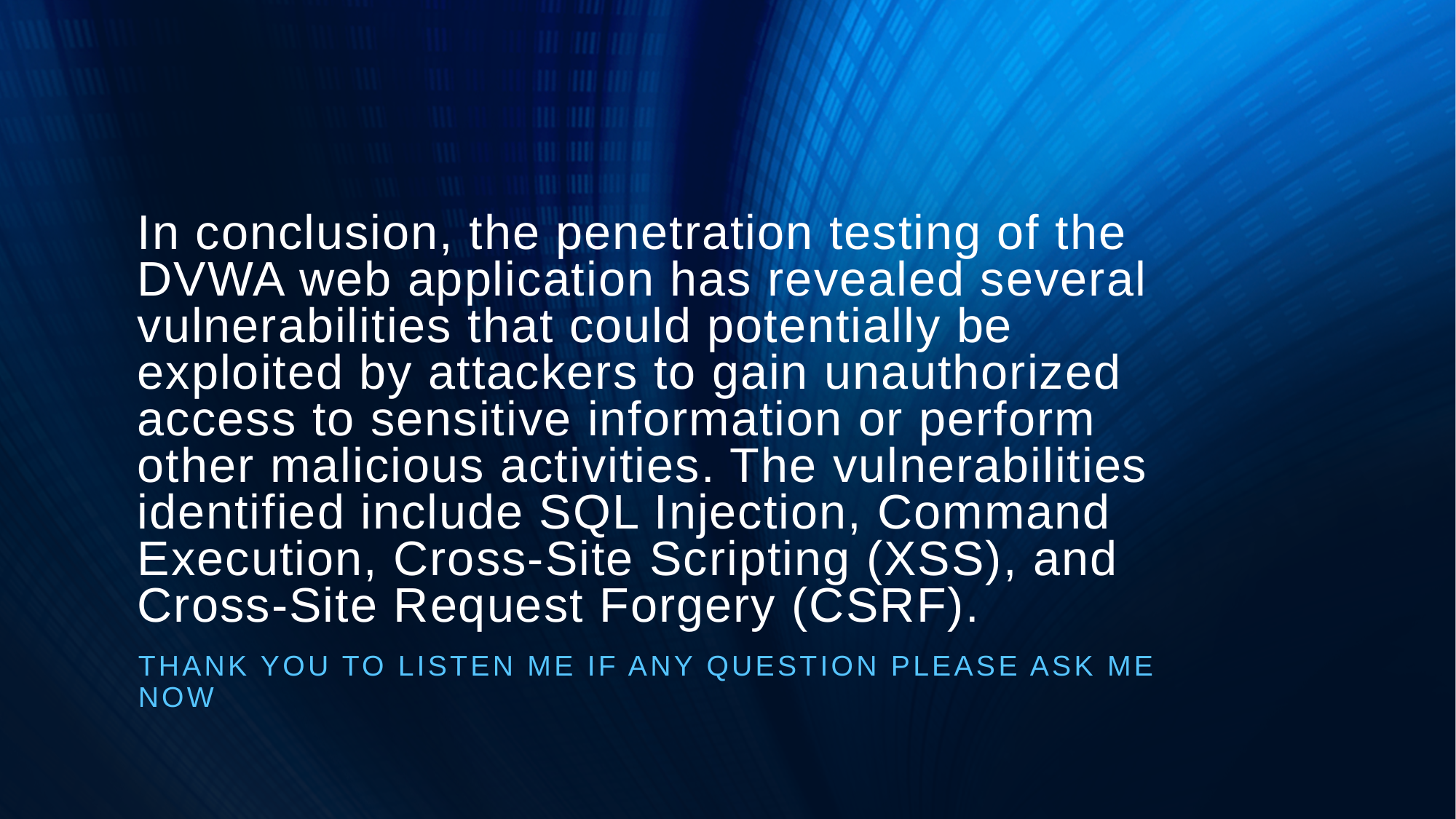

# In conclusion, the penetration testing of the DVWA web application has revealed several vulnerabilities that could potentially be exploited by attackers to gain unauthorized access to sensitive information or perform other malicious activities. The vulnerabilities identified include SQL Injection, Command Execution, Cross-Site Scripting (XSS), and Cross-Site Request Forgery (CSRF).
Thank you to listen me if any question please ask me now